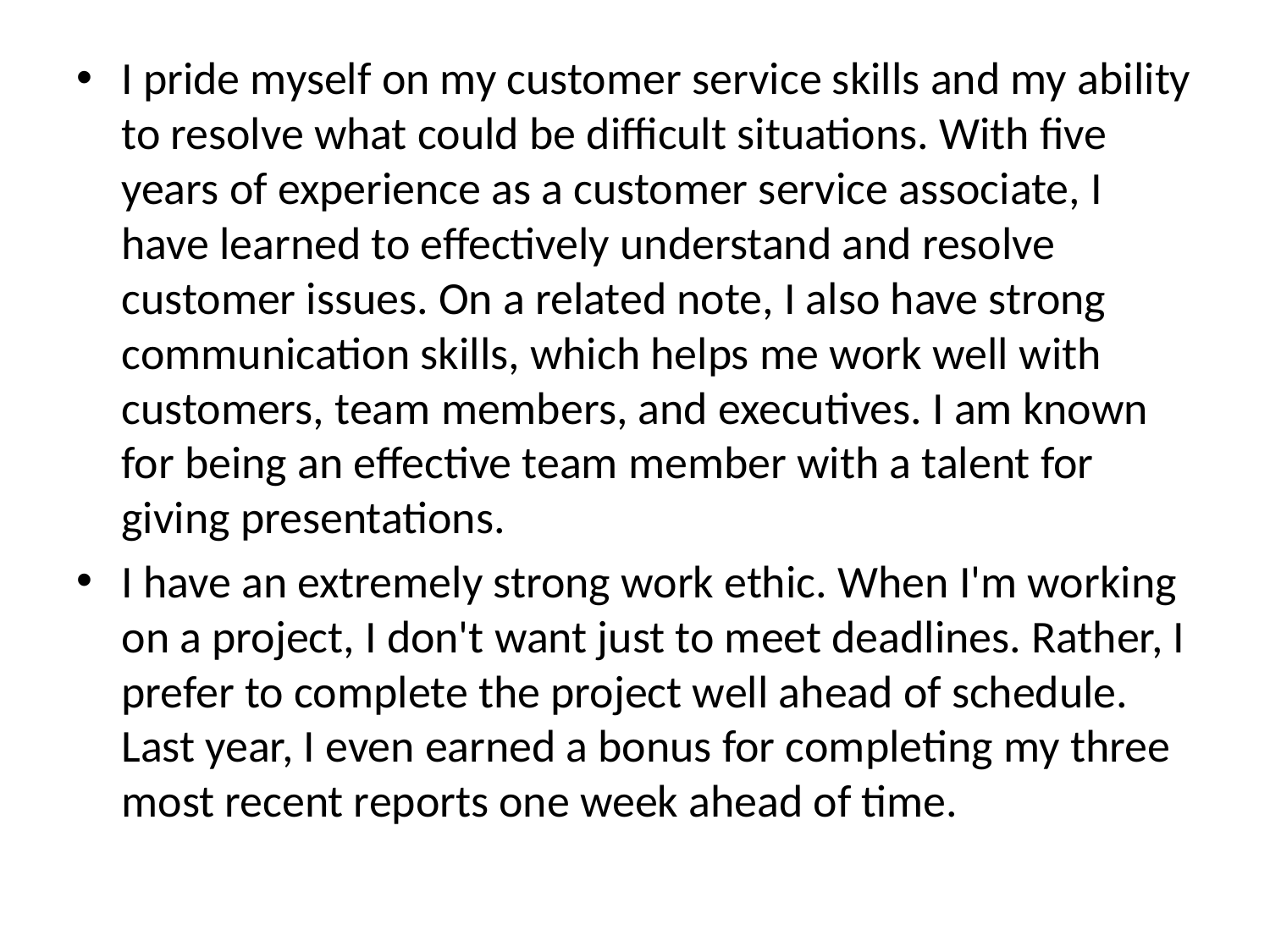

I pride myself on my customer service skills and my ability to resolve what could be difficult situations. With five years of experience as a customer service associate, I have learned to effectively understand and resolve customer issues. On a related note, I also have strong communication skills, which helps me work well with customers, team members, and executives. I am known for being an effective team member with a talent for giving presentations.
I have an extremely strong work ethic. When I'm working on a project, I don't want just to meet deadlines. Rather, I prefer to complete the project well ahead of schedule. Last year, I even earned a bonus for completing my three most recent reports one week ahead of time.